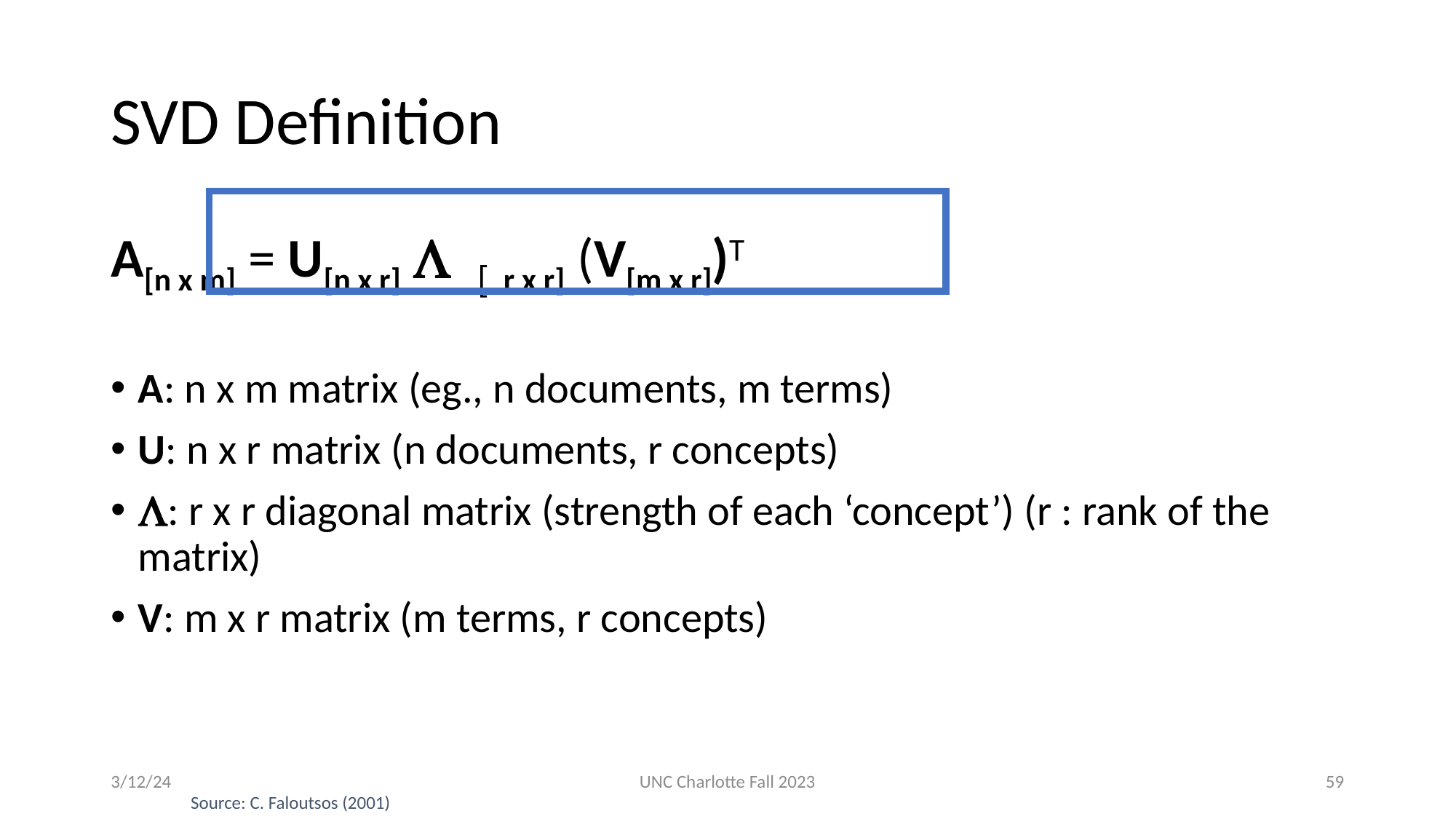

# SVD Definition

A[n x m] = U[n x r] Λ [ r x r] (V[m x r])T

A: n x m matrix (eg., n documents, m terms)
U: n x r matrix (n documents, r concepts)
Λ: r x r diagonal matrix (strength of each ‘concept’) (r : rank of the matrix)
V: m x r matrix (m terms, r concepts)

3/12/24
UNC Charlotte Fall 2023
59
Source: C. Faloutsos (2001)